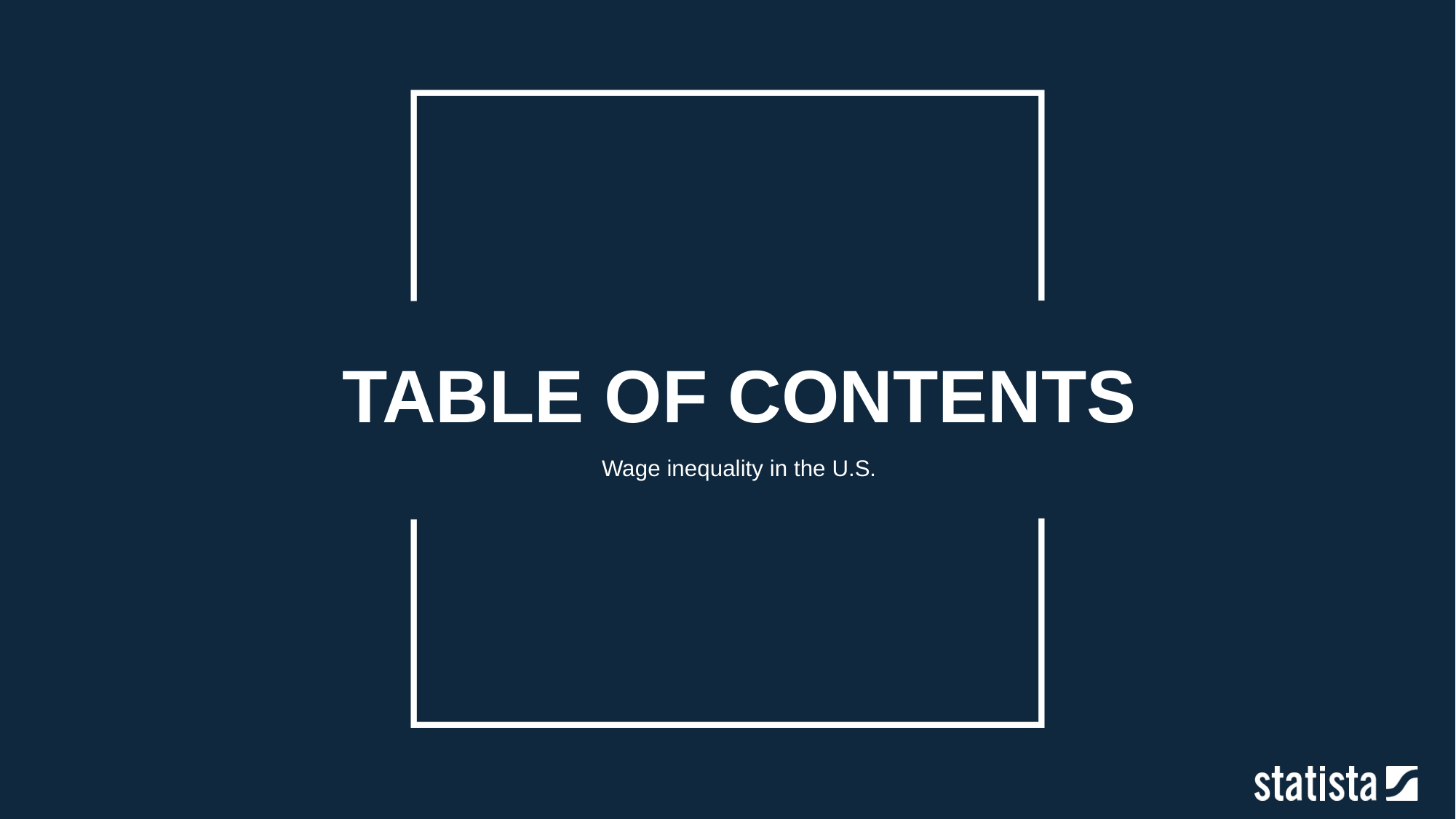

TABLE OF CONTENTS
Wage inequality in the U.S.